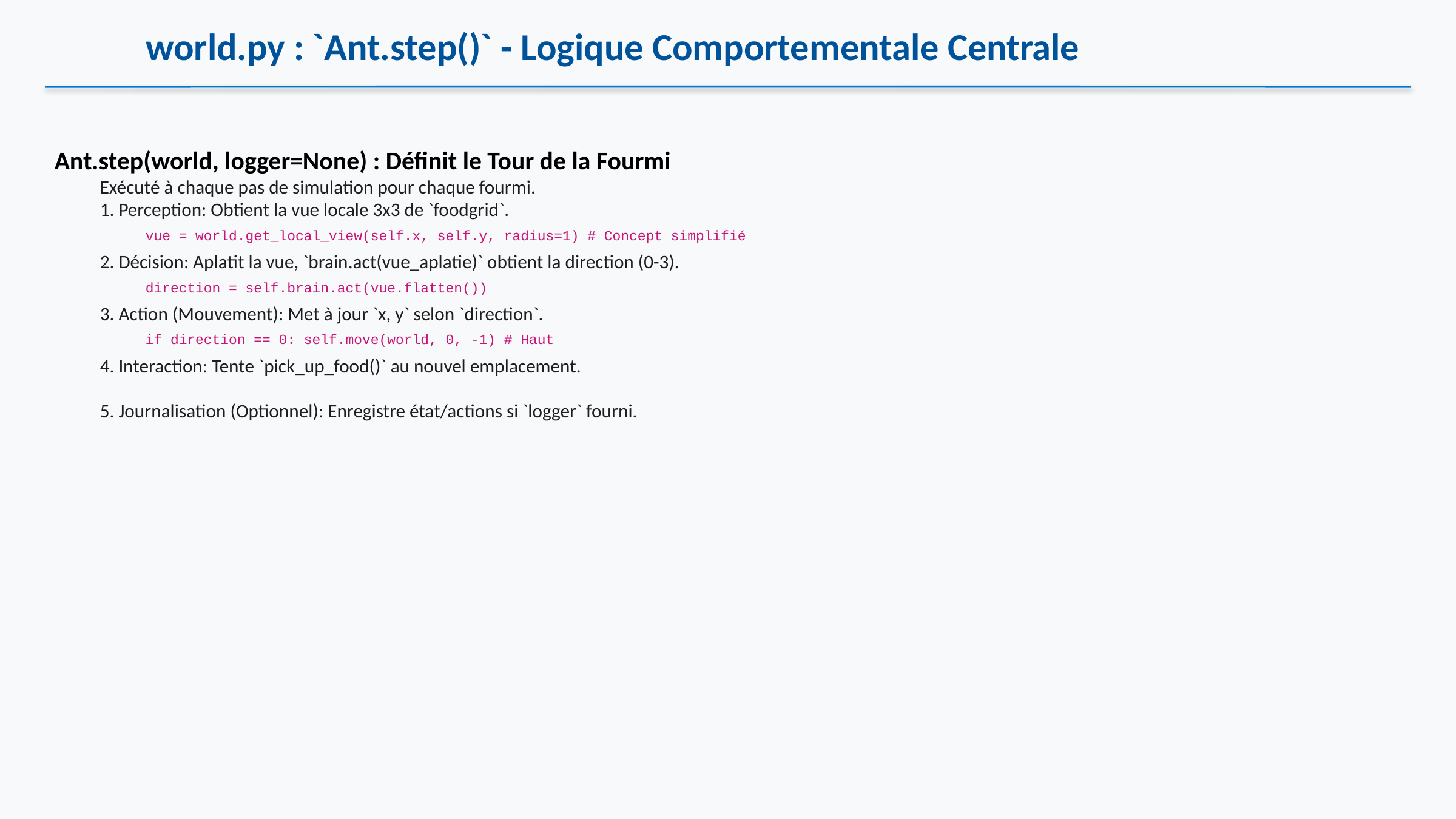

world.py : `Ant.step()` - Logique Comportementale Centrale

Ant.step(world, logger=None) : Définit le Tour de la Fourmi
Exécuté à chaque pas de simulation pour chaque fourmi.
1. Perception: Obtient la vue locale 3x3 de `foodgrid`.
vue = world.get_local_view(self.x, self.y, radius=1) # Concept simplifié
2. Décision: Aplatit la vue, `brain.act(vue_aplatie)` obtient la direction (0-3).
direction = self.brain.act(vue.flatten())
3. Action (Mouvement): Met à jour `x, y` selon `direction`.
if direction == 0: self.move(world, 0, -1) # Haut
4. Interaction: Tente `pick_up_food()` au nouvel emplacement.

5. Journalisation (Optionnel): Enregistre état/actions si `logger` fourni.